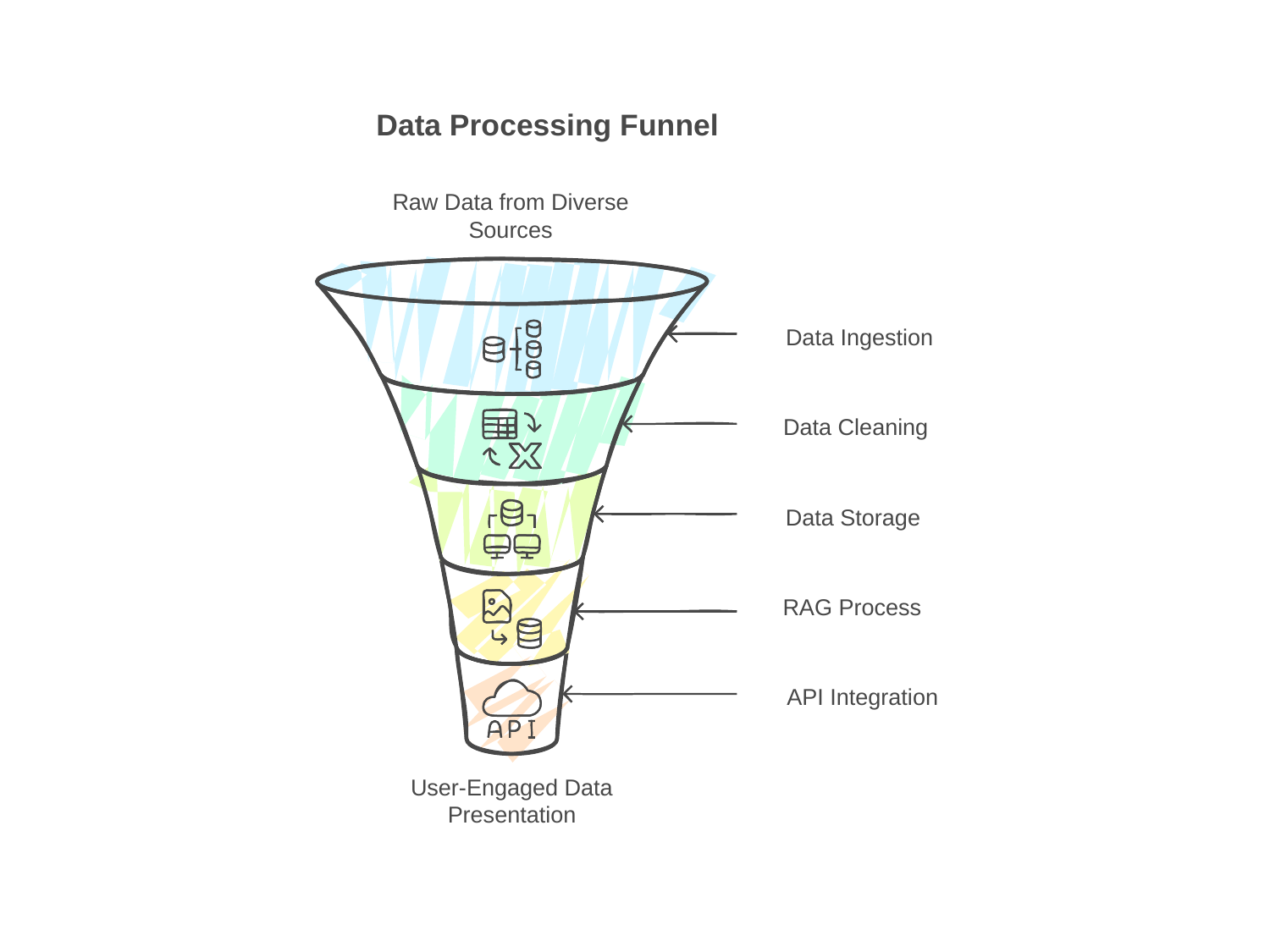

Data Processing Funnel
Raw Data from Diverse
Sources

Data Ingestion

Data Cleaning

Data Storage

RAG Process

API Integration

User-Engaged Data
Presentation